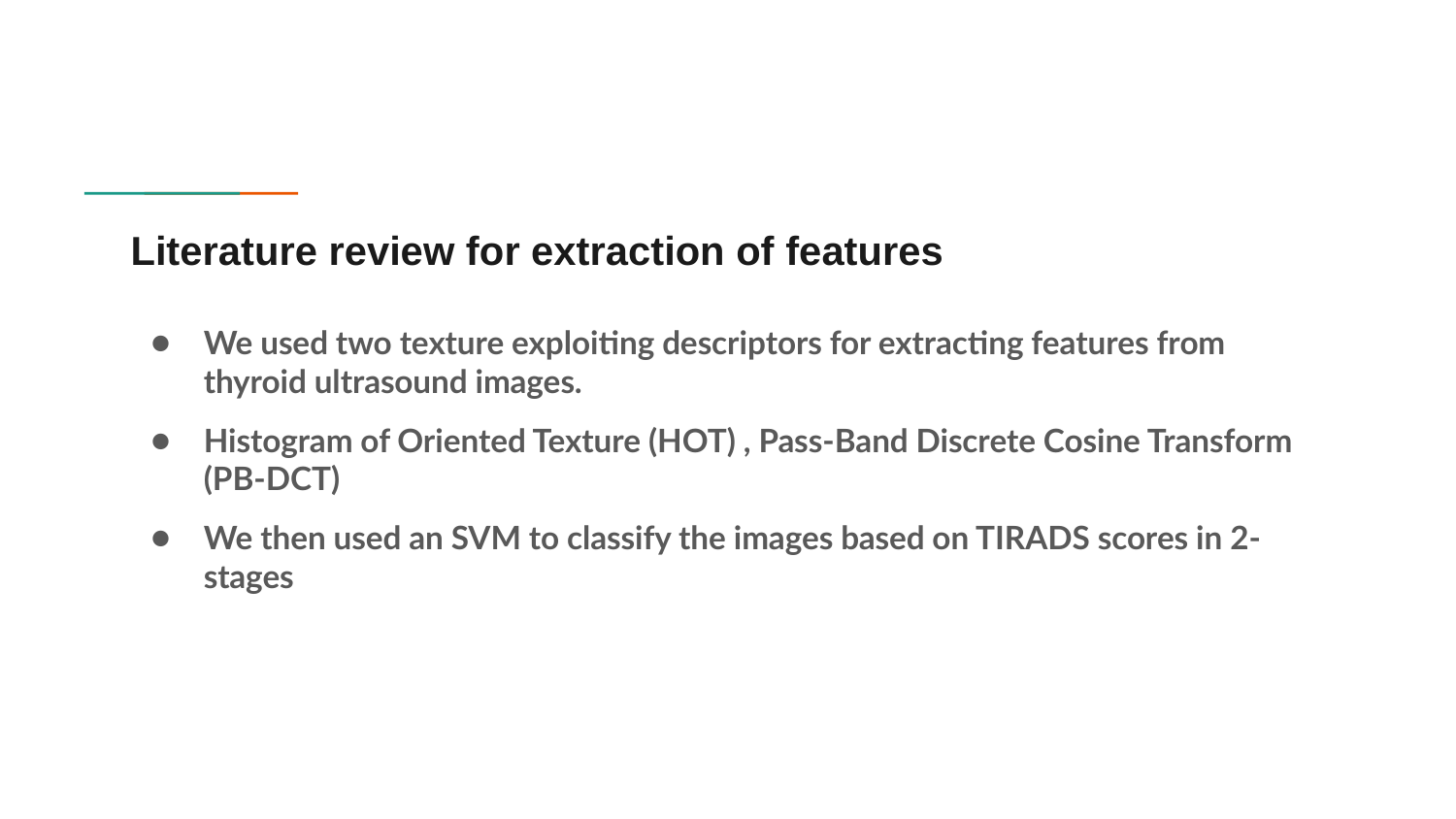

# Literature review for extraction of features

We used two texture exploiting descriptors for extracting features from thyroid ultrasound images.
Histogram of Oriented Texture (HOT) , Pass-Band Discrete Cosine Transform (PB-DCT)
We then used an SVM to classify the images based on TIRADS scores in 2-stages